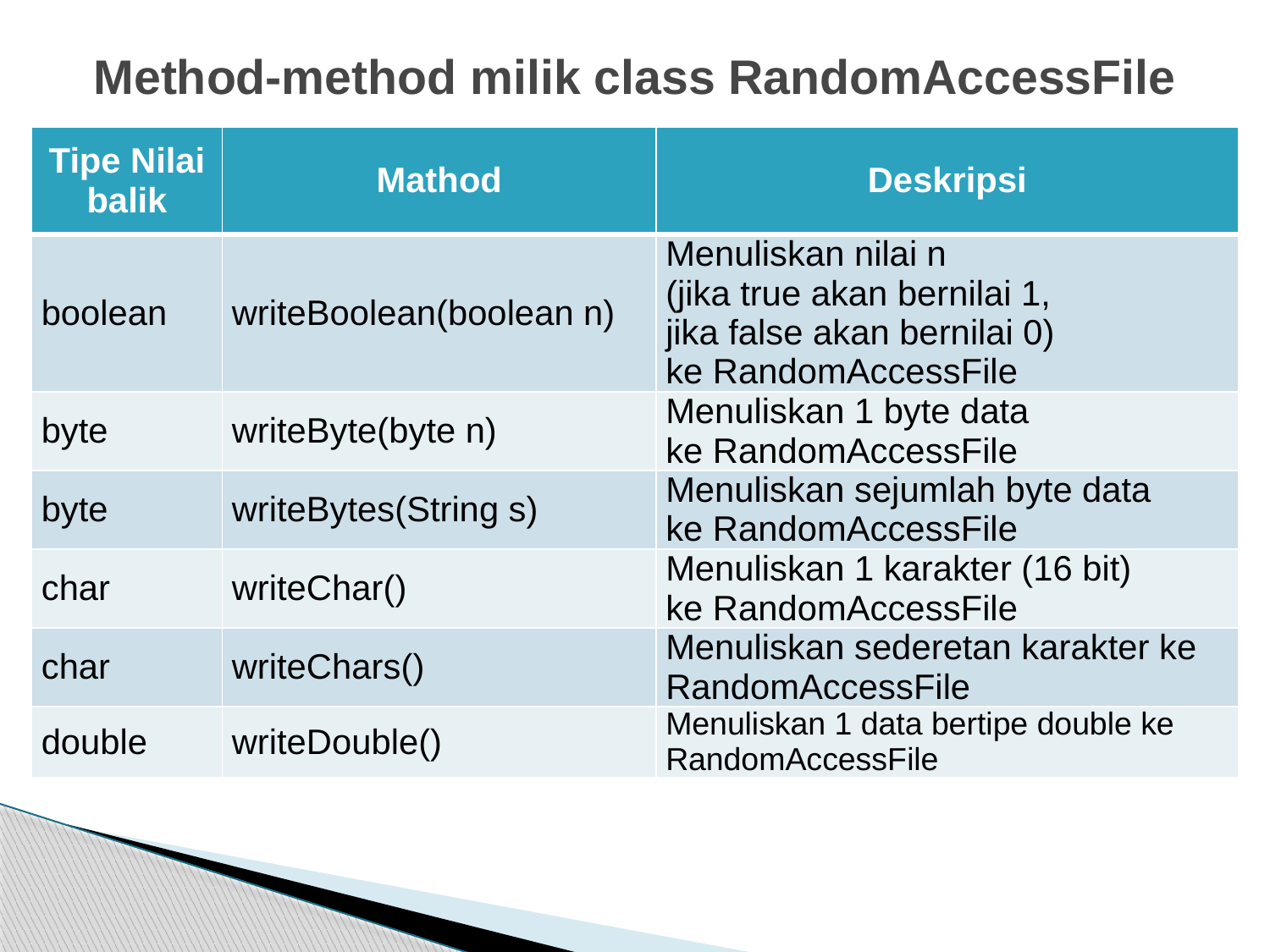

# Method-method milik class RandomAccessFile
| Tipe Nilai balik | Mathod | Deskripsi |
| --- | --- | --- |
| boolean | writeBoolean(boolean n) | Menuliskan nilai n (jika true akan bernilai 1, jika false akan bernilai 0) ke RandomAccessFile |
| byte | writeByte(byte n) | Menuliskan 1 byte data ke RandomAccessFile |
| byte | writeBytes(String s) | Menuliskan sejumlah byte data ke RandomAccessFile |
| char | writeChar() | Menuliskan 1 karakter (16 bit) ke RandomAccessFile |
| char | writeChars() | Menuliskan sederetan karakter ke RandomAccessFile |
| double | writeDouble() | Menuliskan 1 data bertipe double ke RandomAccessFile |